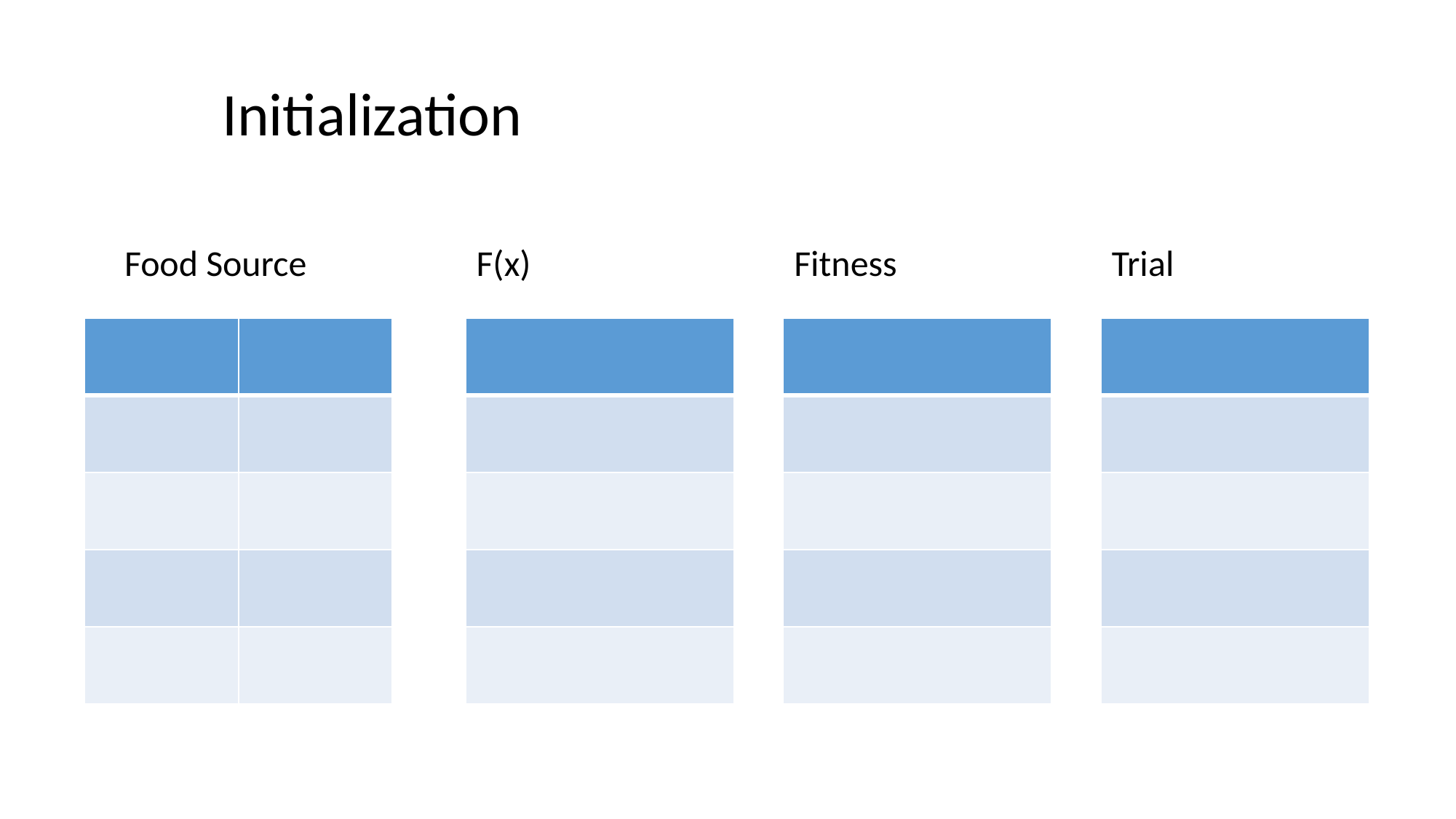

Initialization
Trial
Fitness
F(x)
Food Source
|  |
| --- |
|  |
|  |
|  |
|  |
|  |
| --- |
|  |
|  |
|  |
|  |
|  |
| --- |
|  |
|  |
|  |
|  |
|  |  |
| --- | --- |
|  |  |
|  |  |
|  |  |
|  |  |